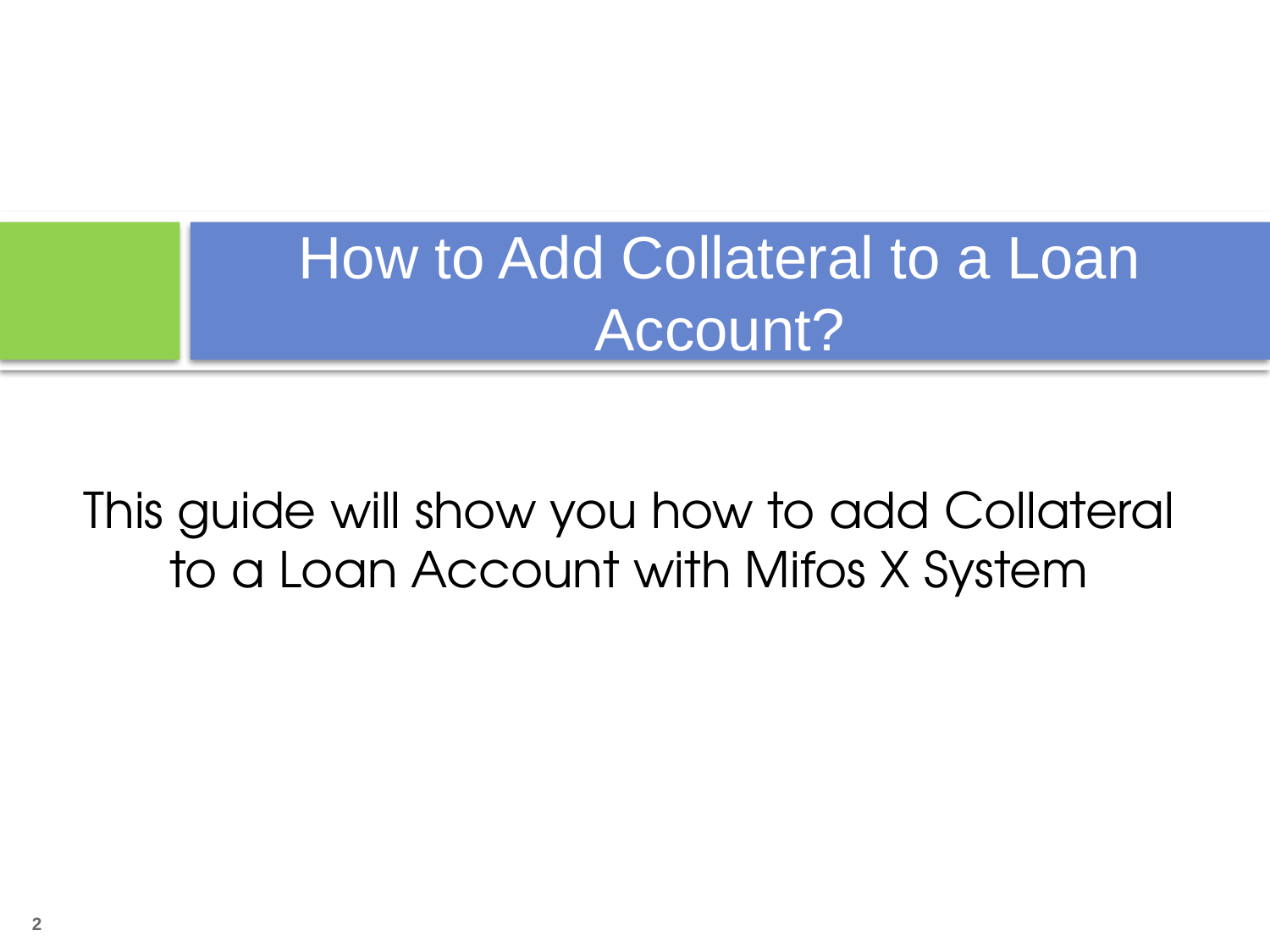

# How to Add Collateral to a Loan Account?
This guide will show you how to add Collateral to a Loan Account with Mifos X System